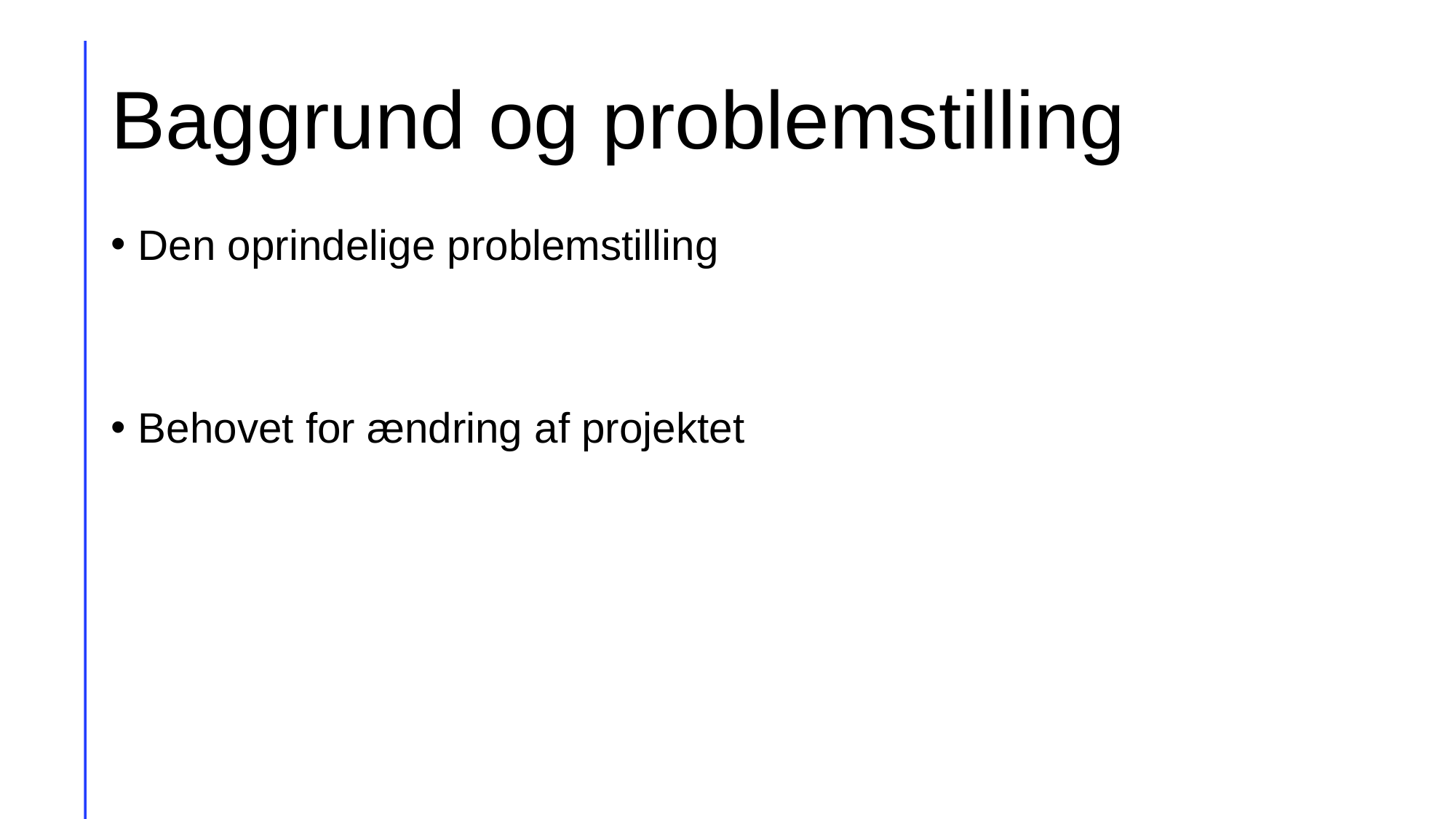

# Baggrund og problemstilling
Den oprindelige problemstilling

Behovet for ændring af projektet